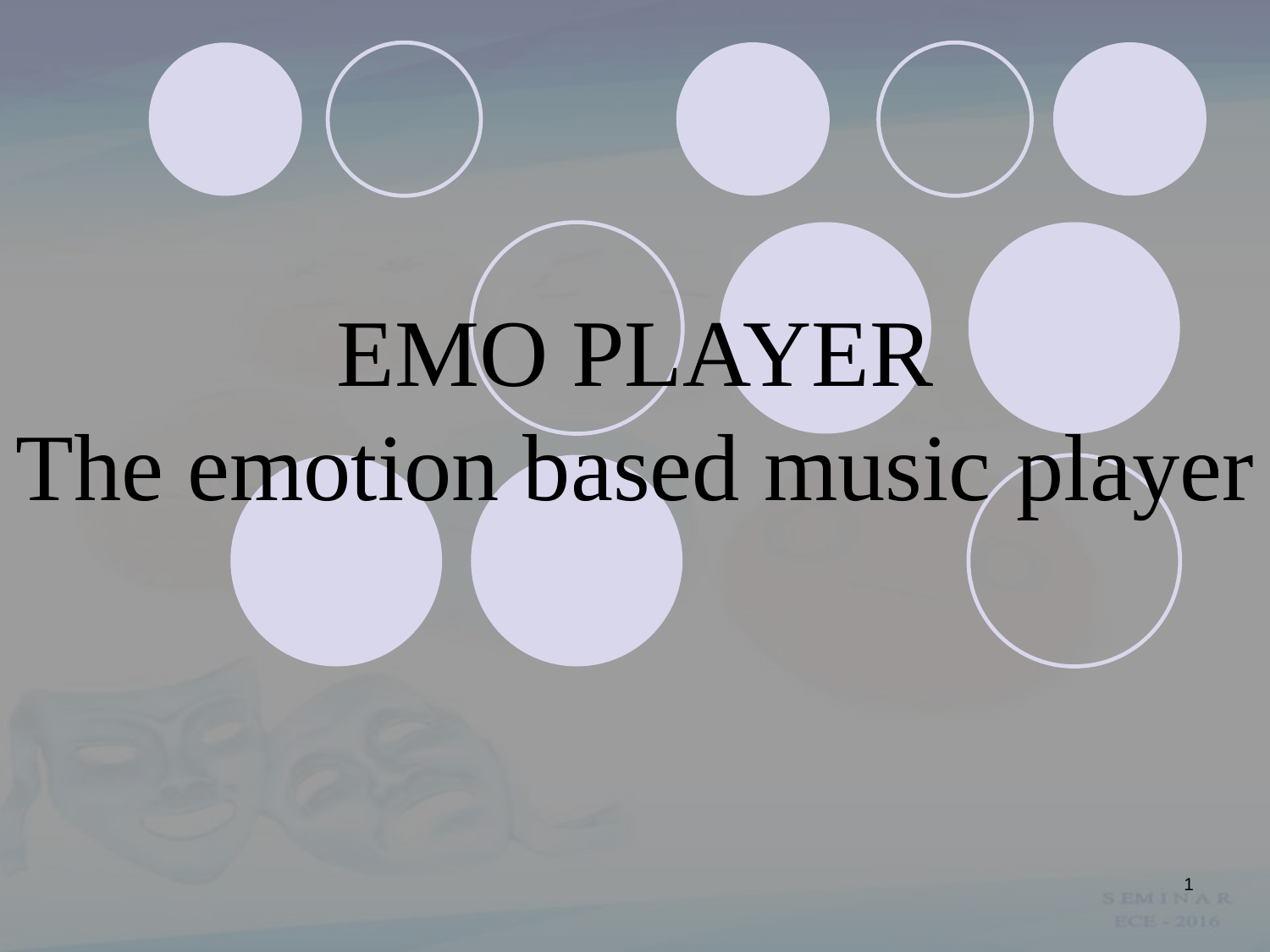

# EMO PLAYER
The emotion based music player

1